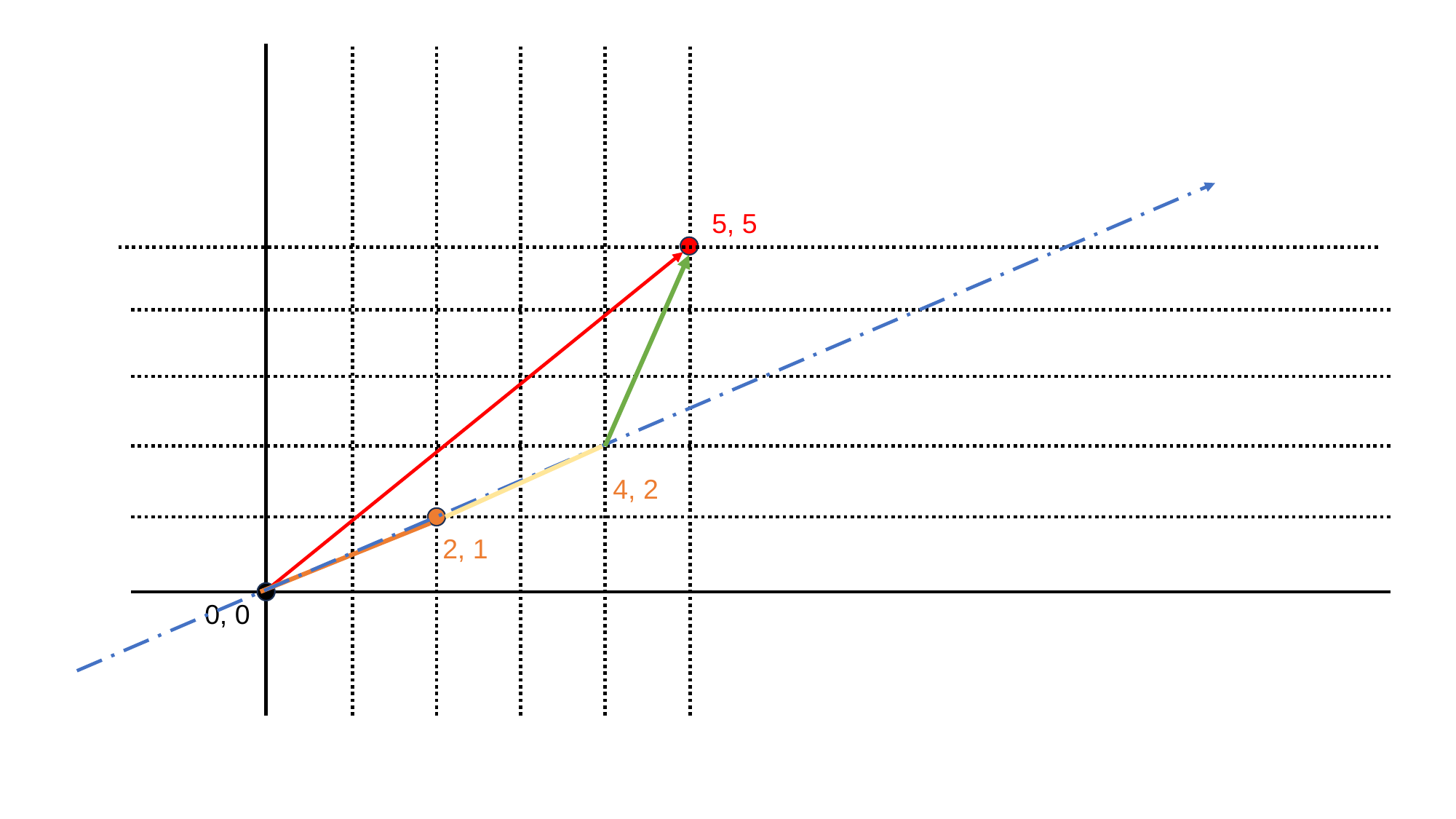

5, 5

4, 2

2, 1

0, 0